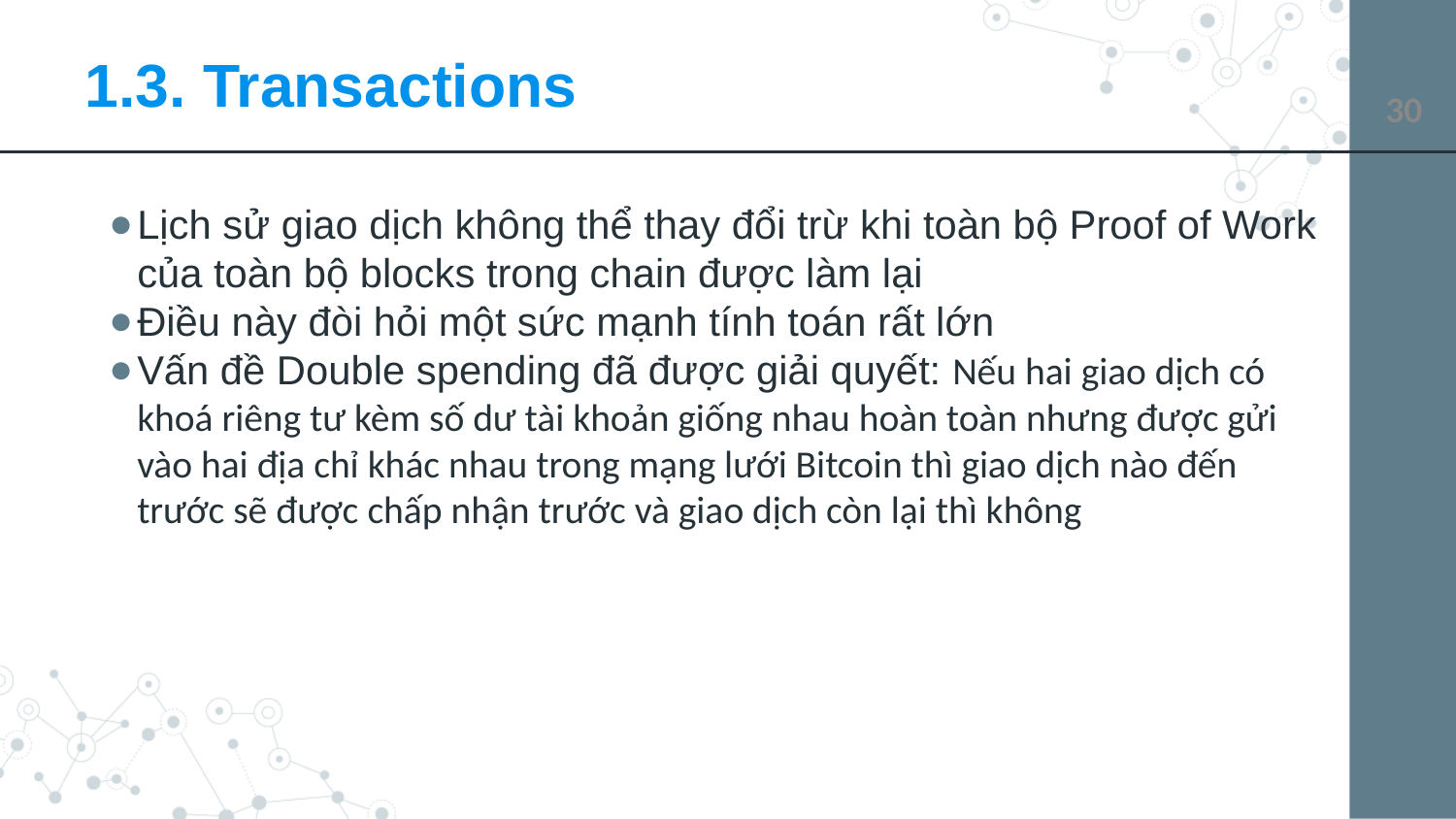

# 1.3. Transactions
30
Lịch sử giao dịch không thể thay đổi trừ khi toàn bộ Proof of Work của toàn bộ blocks trong chain được làm lại
Điều này đòi hỏi một sức mạnh tính toán rất lớn
Vấn đề Double spending đã được giải quyết: Nếu hai giao dịch có khoá riêng tư kèm số dư tài khoản giống nhau hoàn toàn nhưng được gửi vào hai địa chỉ khác nhau trong mạng lưới Bitcoin thì giao dịch nào đến trước sẽ được chấp nhận trước và giao dịch còn lại thì không